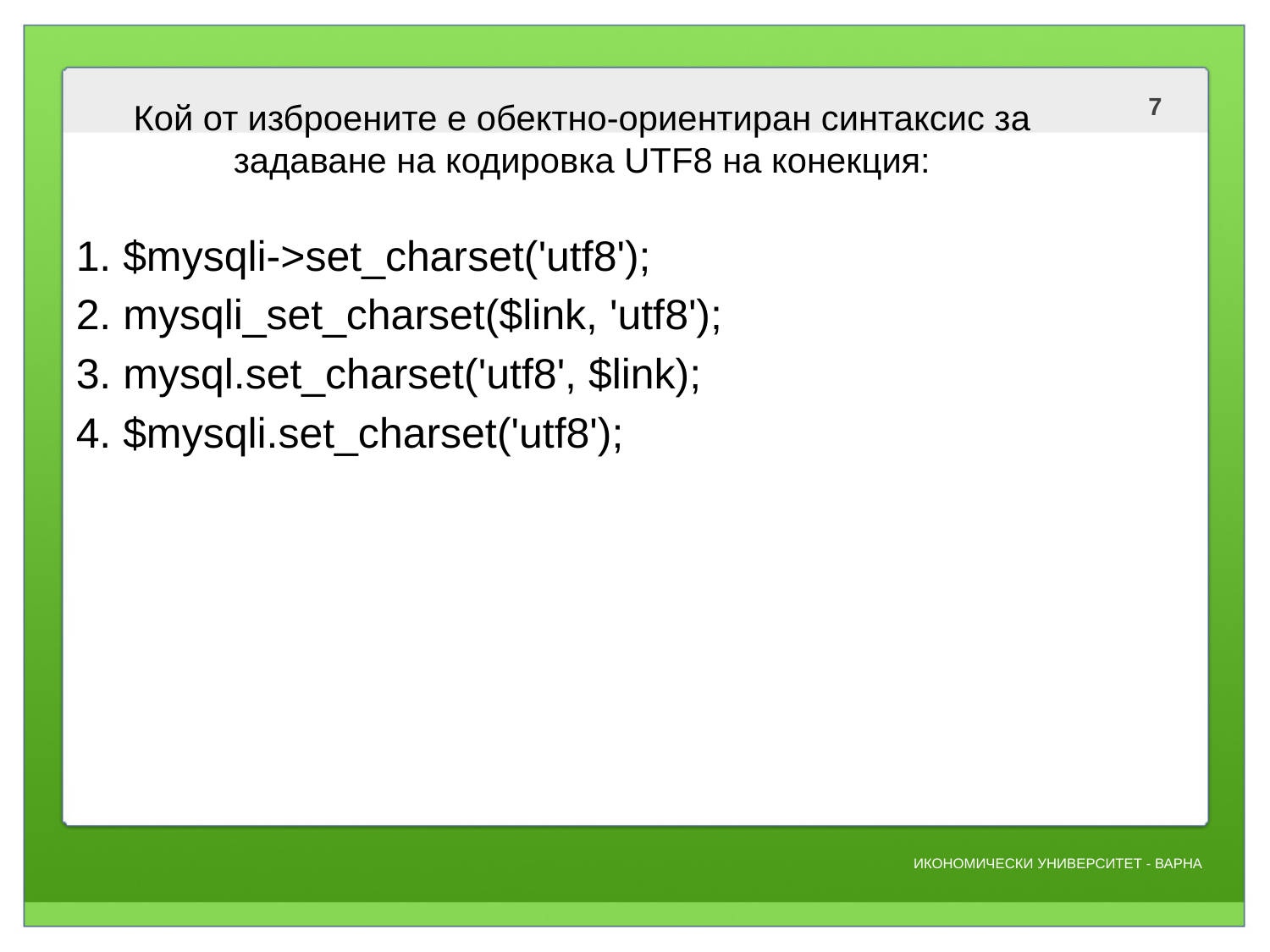

# Кой от изброените е обектно-ориентиран синтаксис за задаване на кодировка UTF8 на конекция:
1. $mysqli->set_charset('utf8');
2. mysqli_set_charset($link, 'utf8');
3. mysql.set_charset('utf8', $link);
4. $mysqli.set_charset('utf8');